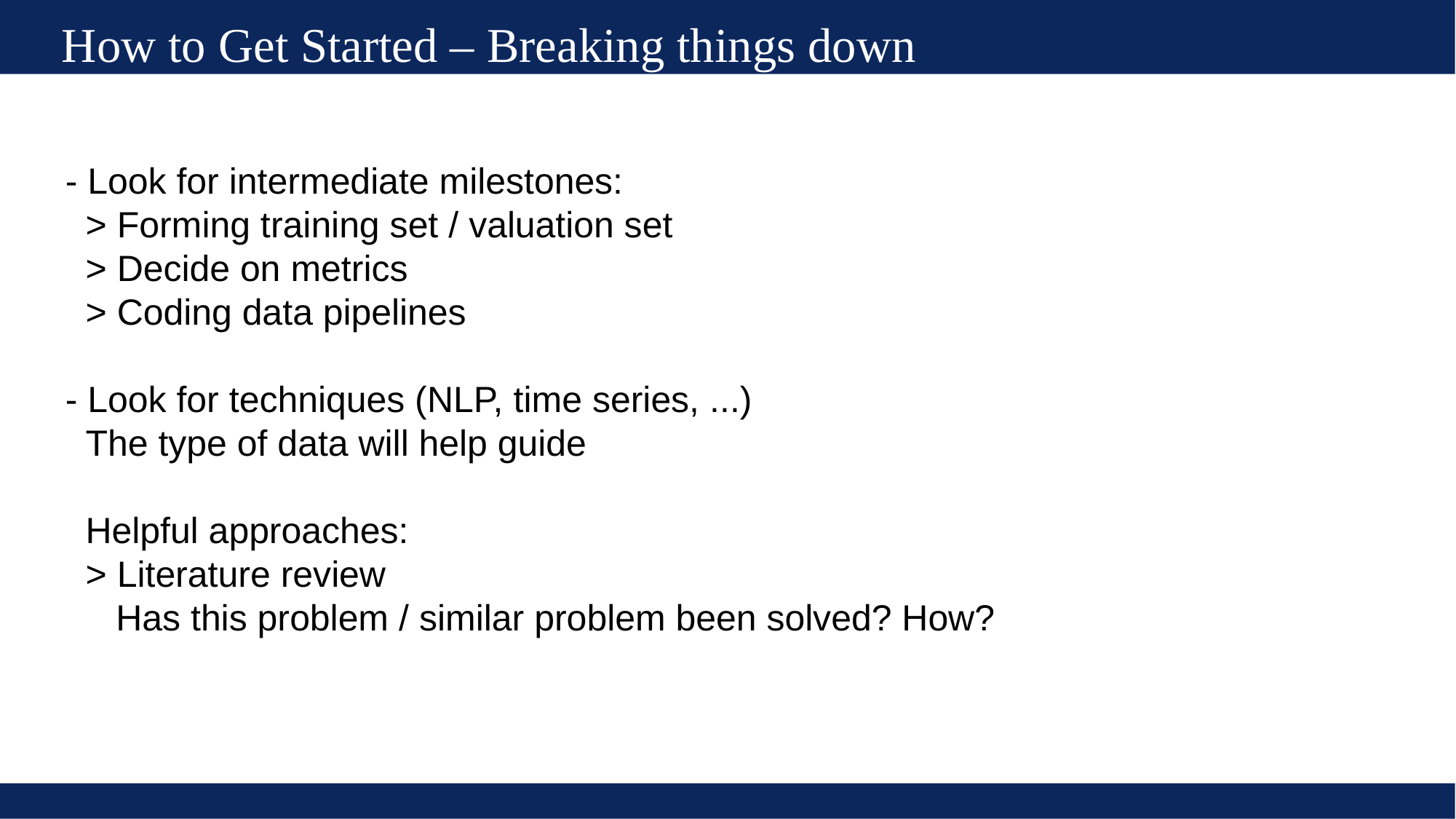

How to Get Started – Breaking things down
- Look for intermediate milestones:
  > Forming training set / valuation set
  > Decide on metrics
  > Coding data pipelines

- Look for techniques (NLP, time series, ...)
  The type of data will help guide
  Helpful approaches:
  > Literature review
     Has this problem / similar problem been solved? How?